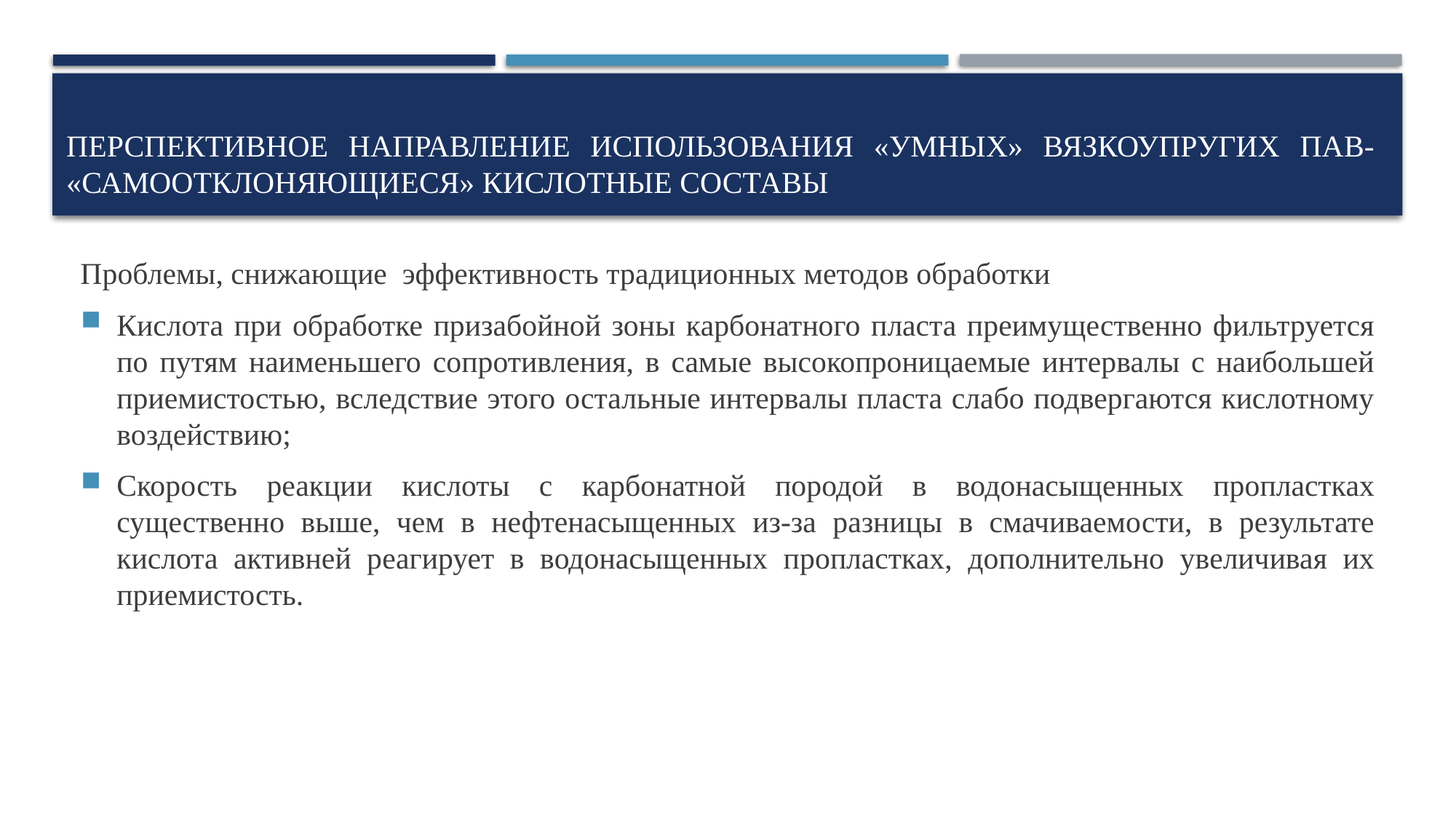

# Перспективное направление использования «умных» вязкоупругих ПАВ- «самоотклоняющиеся» кислотные составы
Проблемы, снижающие  эффективность традиционных методов обработки
Кислота при обработке призабойной зоны карбонатного пласта преимущественно фильтруется по путям наименьшего сопротивления, в самые высокопроницаемые интервалы с наибольшей приемистостью, вследствие этого остальные интервалы пласта слабо подвергаются кислотному воздействию;
Скорость реакции кислоты с карбонатной породой в водонасыщенных пропластках существенно выше, чем в нефтенасыщенных из-за разницы в смачиваемости, в результате кислота активней реагирует в водонасыщенных пропластках, дополнительно увеличивая их приемистость.